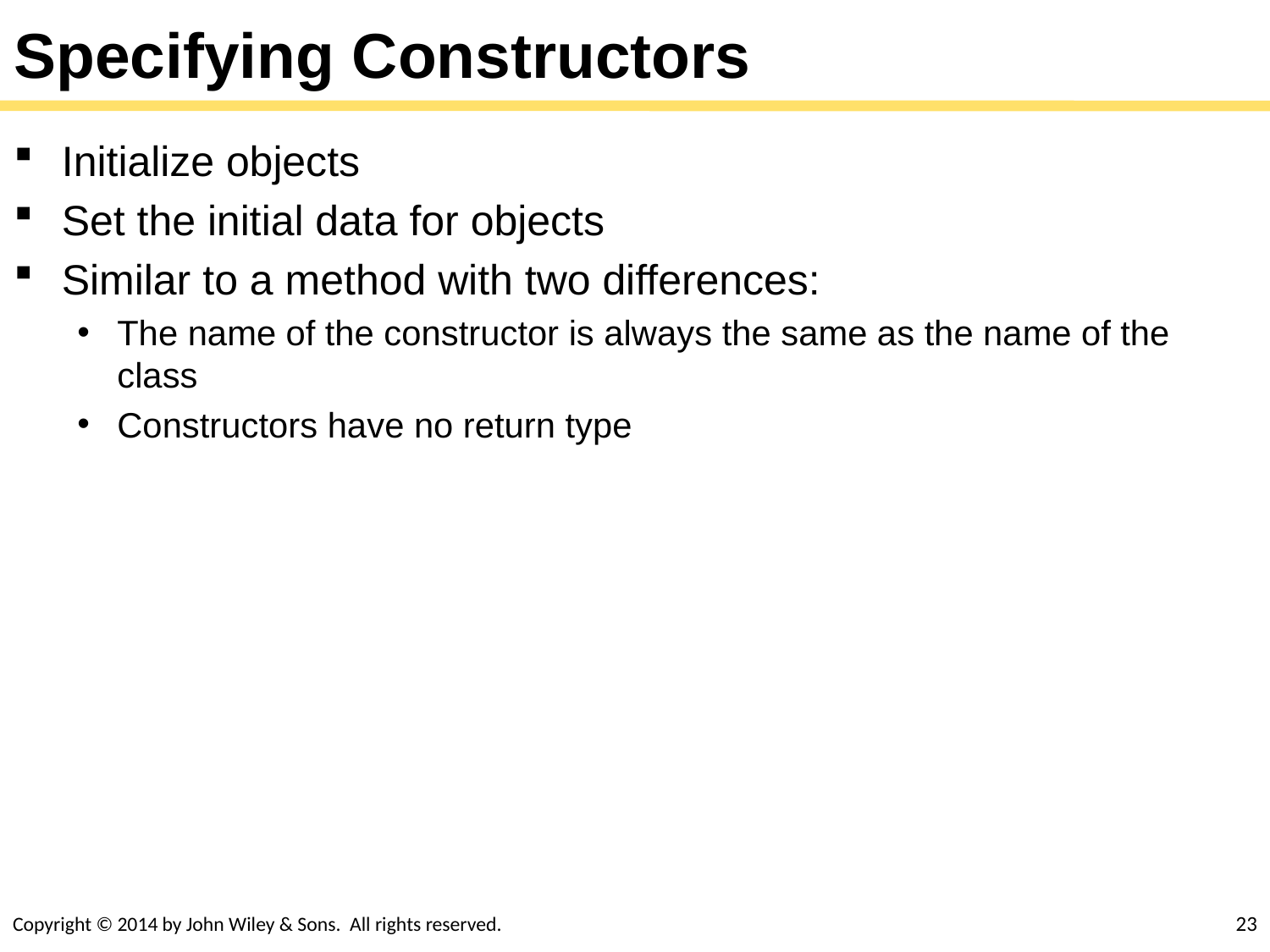

# Specifying Constructors
Initialize objects
Set the initial data for objects
Similar to a method with two differences:
The name of the constructor is always the same as the name of the class
Constructors have no return type